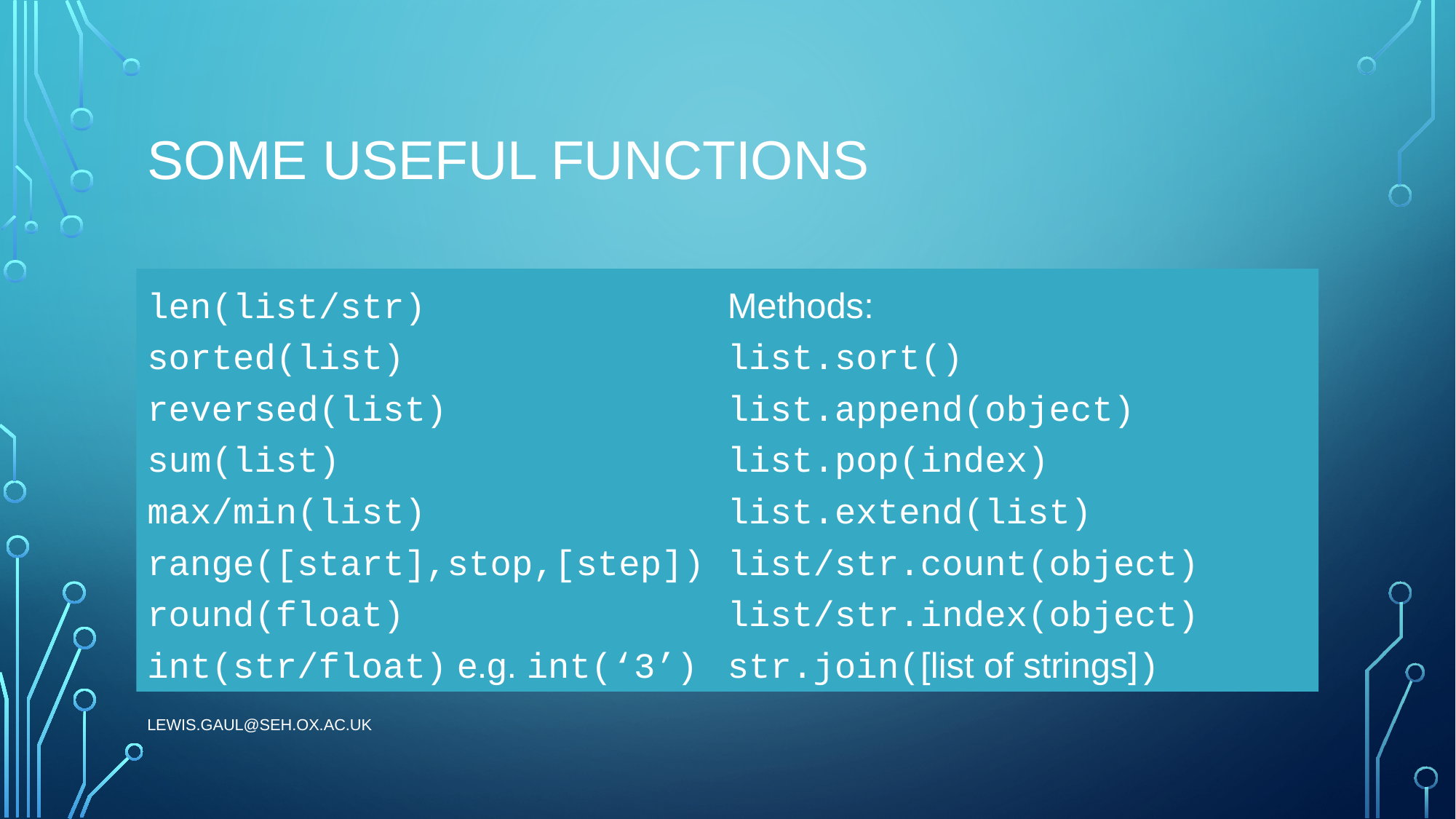

# Some useful Functions
len(list/str)
sorted(list)
reversed(list)
sum(list)
max/min(list)
range([start],stop,[step])
round(float)
int(str/float) e.g. int(‘3’)
Methods:
list.sort()
list.append(object) list.pop(index)
list.extend(list) list/str.count(object) list/str.index(object)
str.join([list of strings])
lewis.gaul@seh.ox.ac.uk